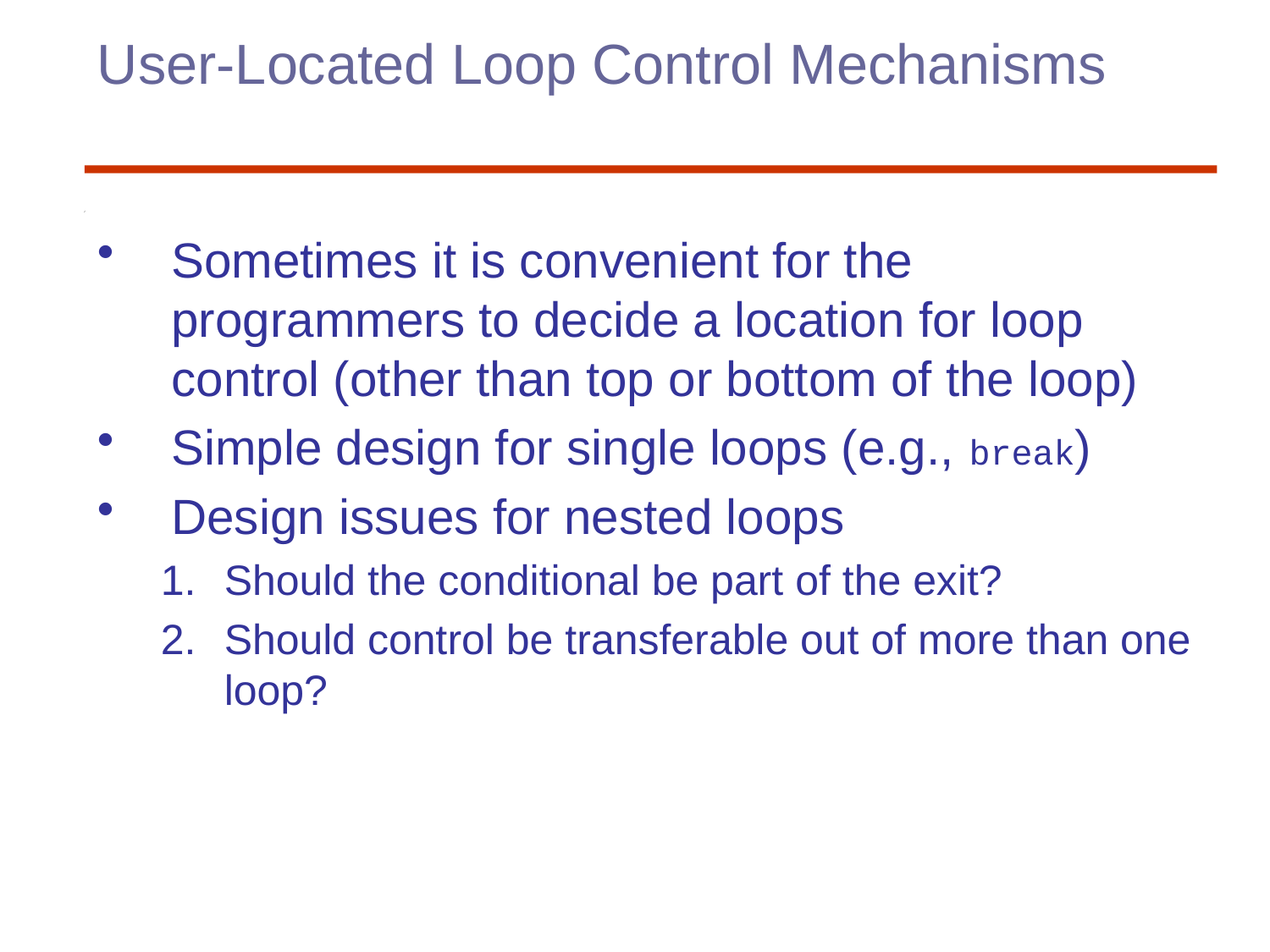

# User-Located Loop Control Mechanisms
Sometimes it is convenient for the programmers to decide a location for loop control (other than top or bottom of the loop)
Simple design for single loops (e.g., break)
Design issues for nested loops
Should the conditional be part of the exit?
Should control be transferable out of more than one loop?